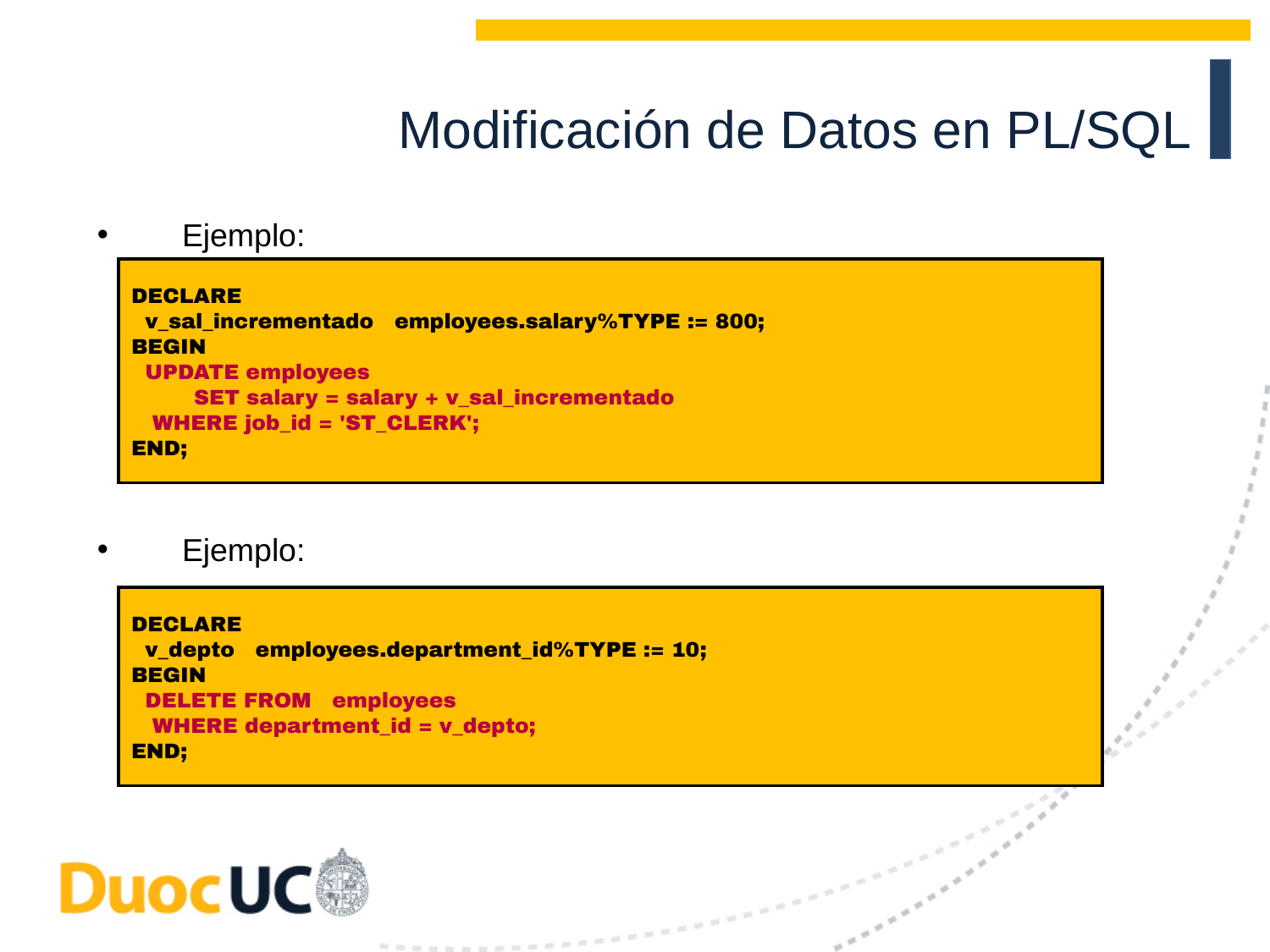

Modificación de Datos en PL/SQL
Ejemplo:

Ejemplo:

DECLARE
  v_sal_incrementado   employees.salary%TYPE := 800;
BEGIN
  UPDATE employees
         SET salary = salary + v_sal_incrementado
   WHERE job_id = 'ST_CLERK';
END;

DECLARE
  v_depto   employees.department_id%TYPE := 10;
BEGIN
  DELETE FROM   employees
   WHERE department_id = v_depto;
END;